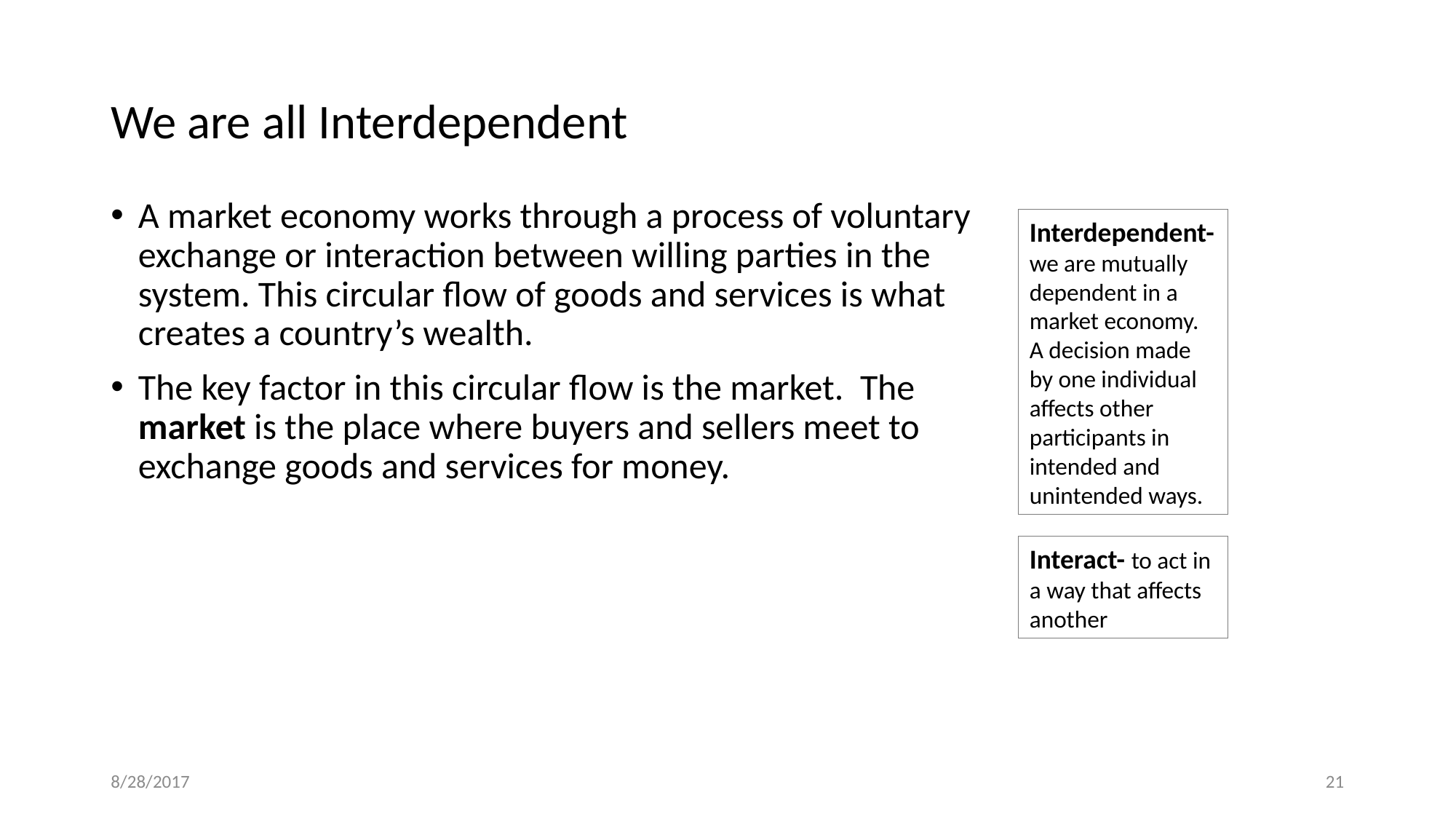

# We are all Interdependent
A market economy works through a process of voluntary exchange or interaction between willing parties in the system. This circular flow of goods and services is what creates a country’s wealth.
The key factor in this circular flow is the market.  The market is the place where buyers and sellers meet to exchange goods and services for money.
Interdependent- we are mutually dependent in a market economy.  A decision made by one individual affects other participants in intended and unintended ways.
Interact- to act in a way that affects another
8/28/2017
21